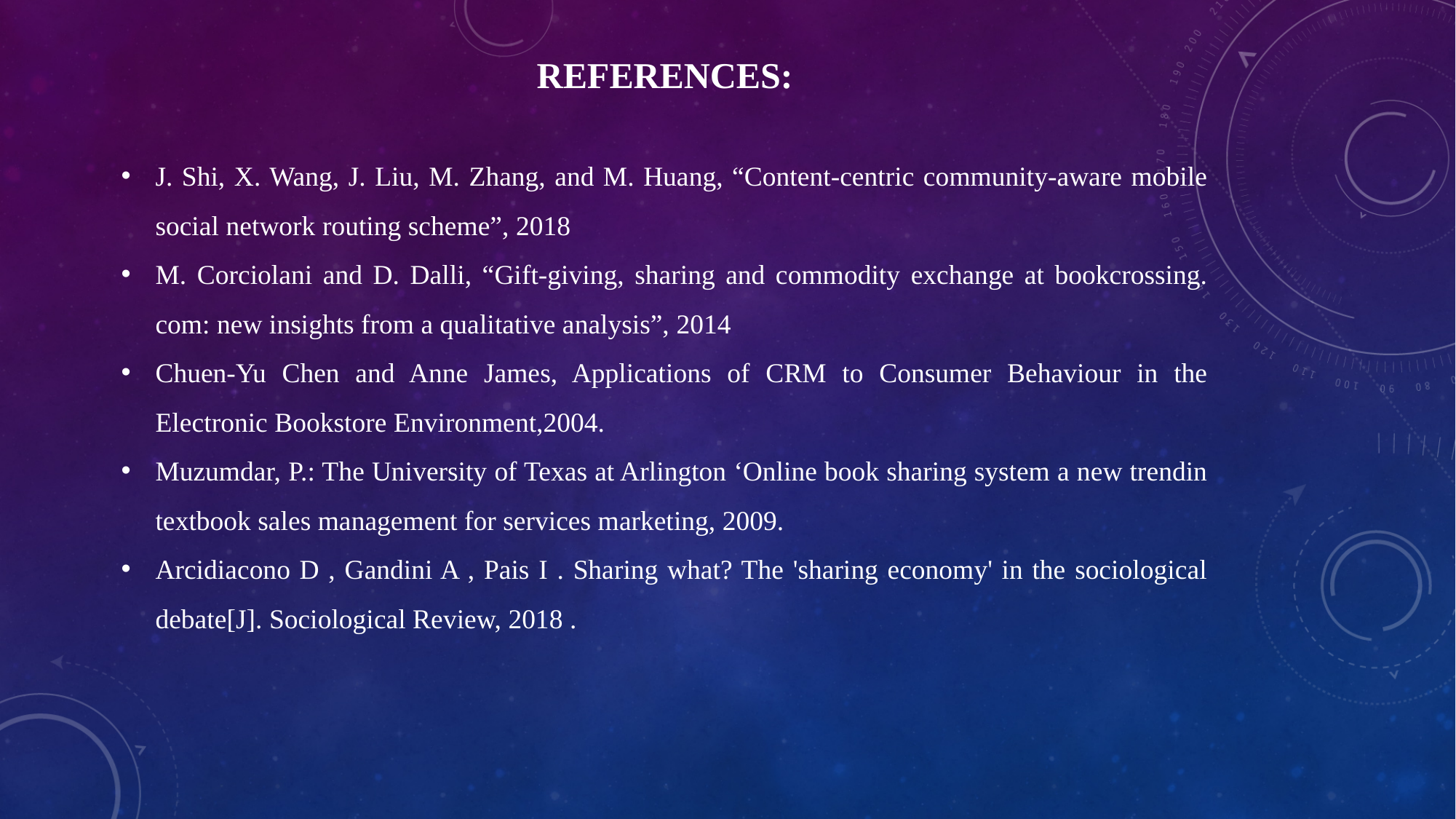

# References:
J. Shi, X. Wang, J. Liu, M. Zhang, and M. Huang, “Content-centric community-aware mobile social network routing scheme”, 2018
M. Corciolani and D. Dalli, “Gift-giving, sharing and commodity exchange at bookcrossing. com: new insights from a qualitative analysis”, 2014
Chuen-Yu Chen and Anne James, Applications of CRM to Consumer Behaviour in the Electronic Bookstore Environment,2004.
Muzumdar, P.: The University of Texas at Arlington ‘Online book sharing system a new trendin textbook sales management for services marketing, 2009.
Arcidiacono D , Gandini A , Pais I . Sharing what? The 'sharing economy' in the sociological debate[J]. Sociological Review, 2018 .